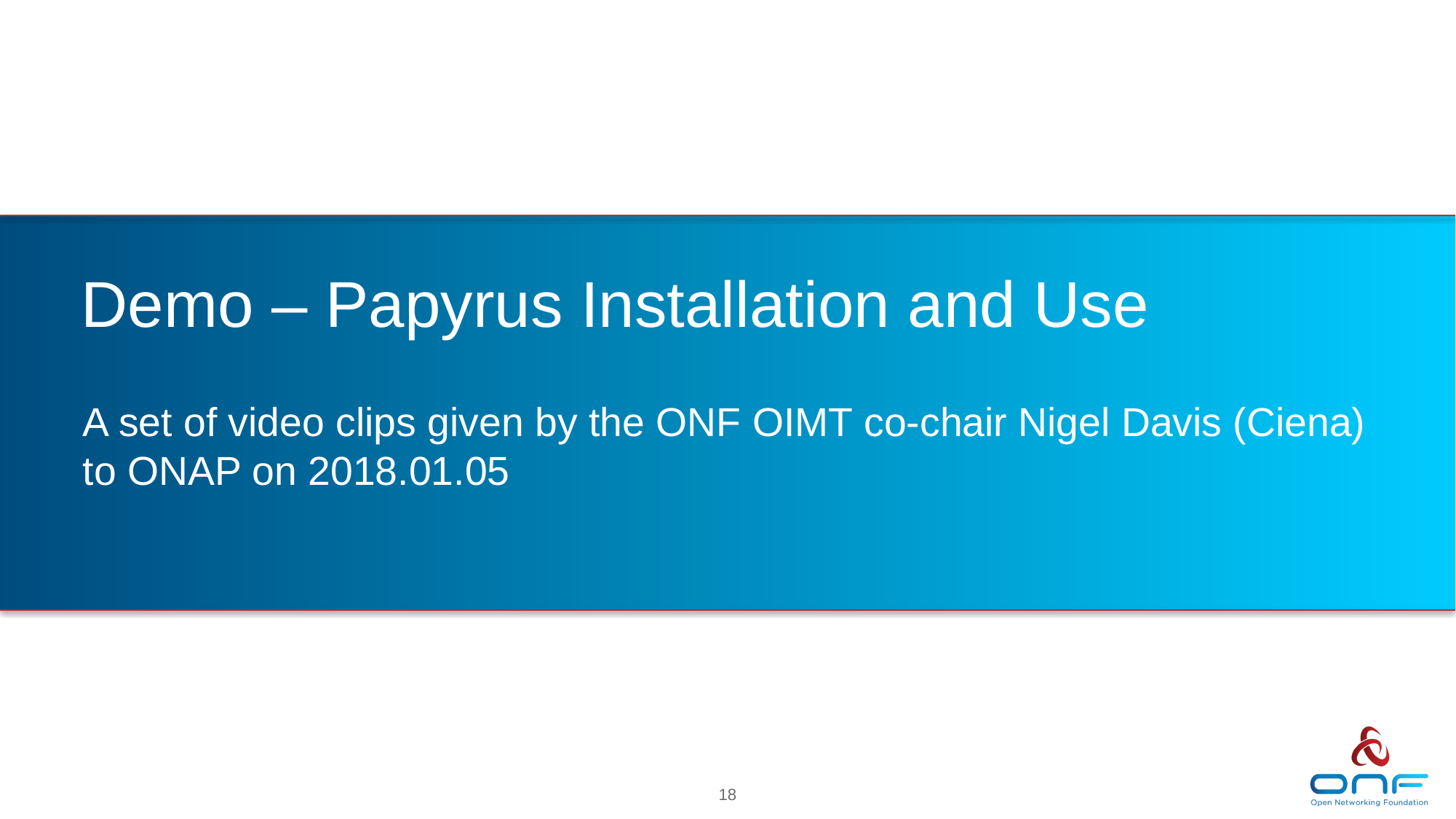

# Demo – Papyrus Installation and Use
A set of video clips given by the ONF OIMT co-chair Nigel Davis (Ciena) to ONAP on 2018.01.05
18